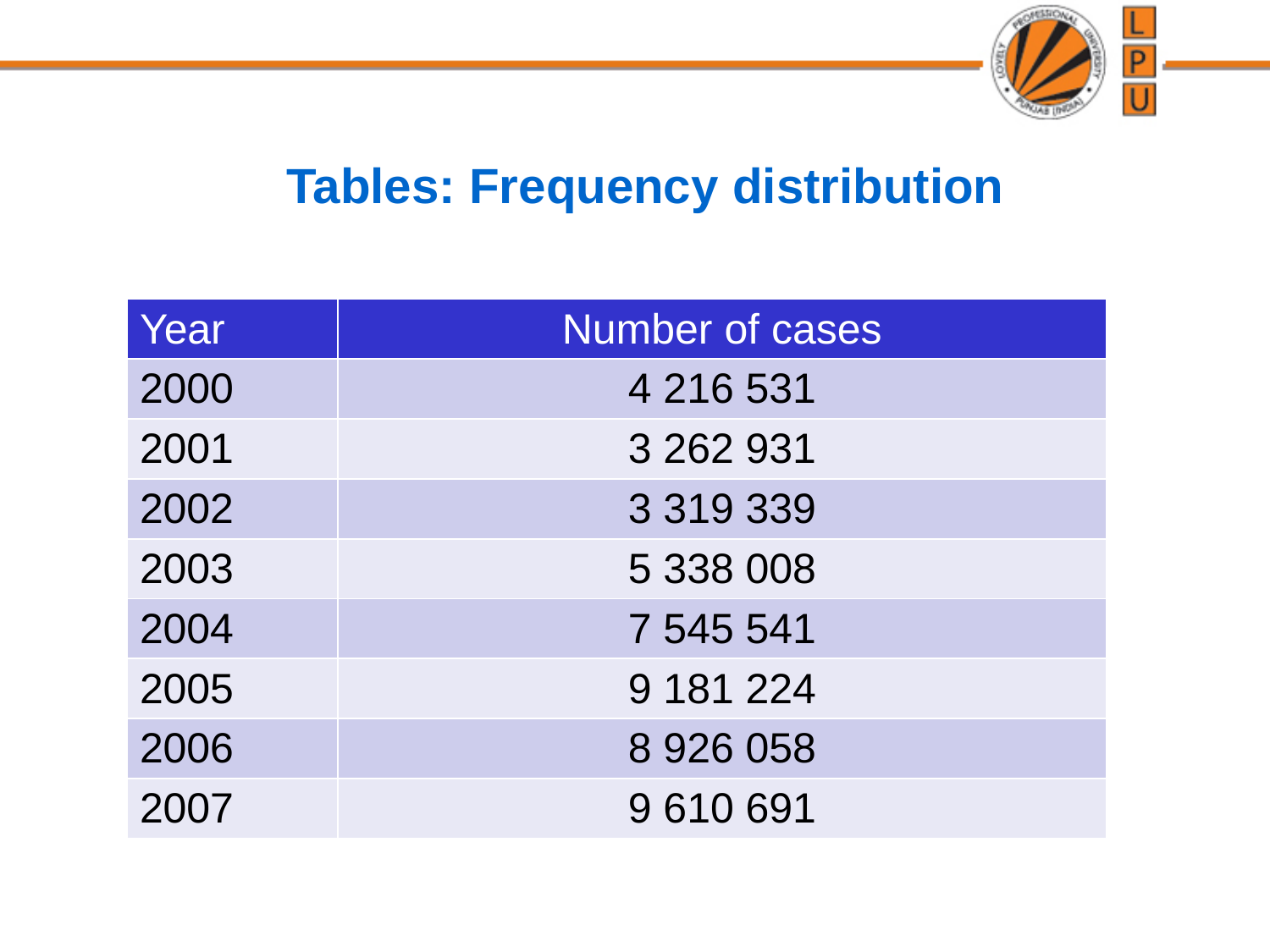

# Tables: Frequency distribution
| Year | Number of cases |
| --- | --- |
| 2000 | 4 216 531 |
| 2001 | 3 262 931 |
| 2002 | 3 319 339 |
| 2003 | 5 338 008 |
| 2004 | 7 545 541 |
| 2005 | 9 181 224 |
| 2006 | 8 926 058 |
| 2007 | 9 610 691 |